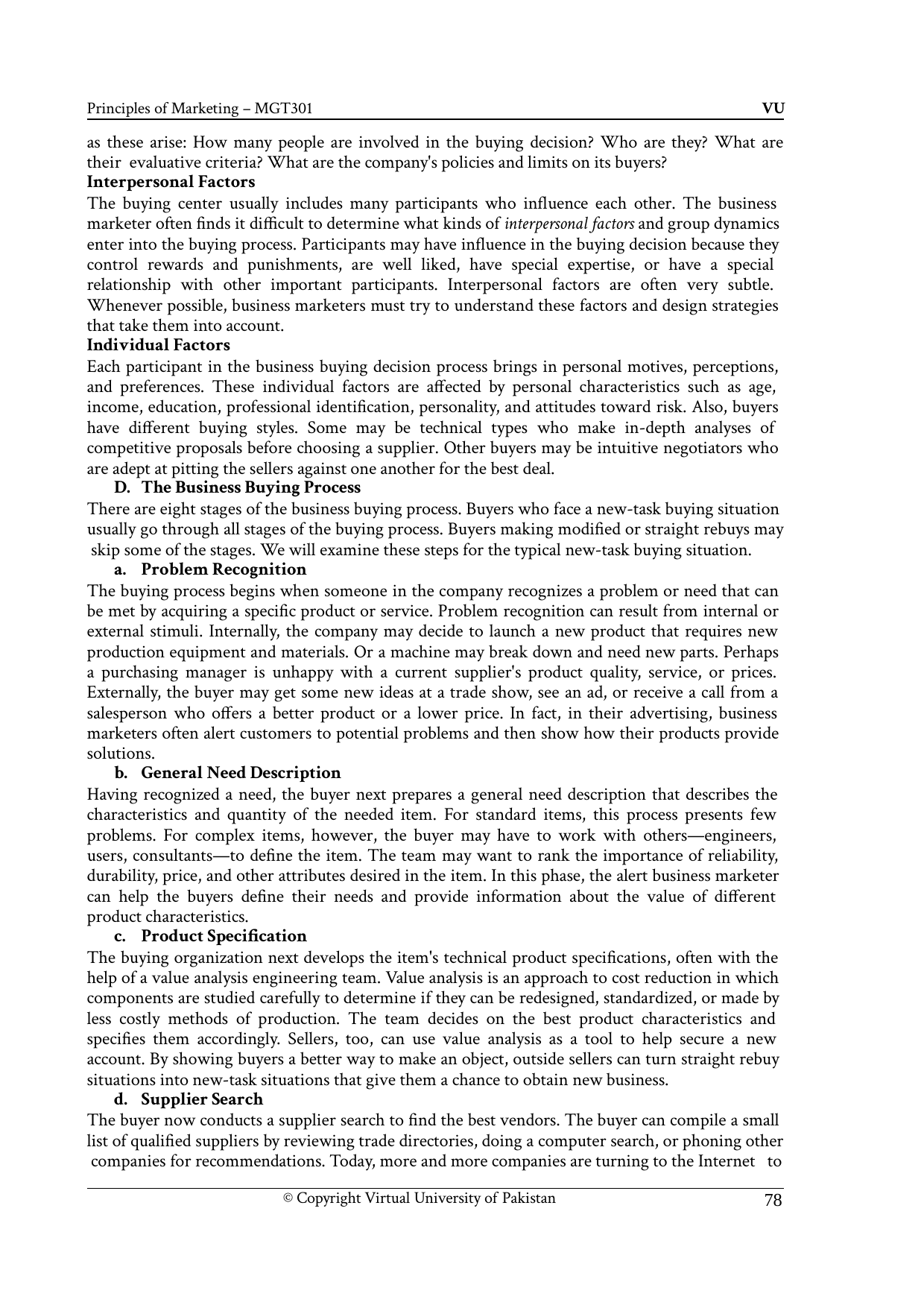

Principles of Marketing – MGT301	VU
as these arise: How many people are involved in the buying decision? Who are they? What are their  evaluative criteria? What are the company's policies and limits on its buyers?
Interpersonal Factors
The buying center usually includes many participants who influence each other. The business  marketer often finds it difficult to determine what kinds of interpersonal factors and group dynamics  enter into the buying process. Participants may have influence in the buying decision because they  control rewards and punishments, are well liked, have special expertise, or have a special  relationship with other important participants. Interpersonal factors are often very subtle.  Whenever possible, business marketers must try to understand these factors and design strategies  that take them into account.
Individual Factors
Each participant in the business buying decision process brings in personal motives, perceptions,  and preferences. These individual factors are affected by personal characteristics such as age,  income, education, professional identification, personality, and attitudes toward risk. Also, buyers  have different buying styles. Some may be technical types who make in-depth analyses of  competitive proposals before choosing a supplier. Other buyers may be intuitive negotiators who  are adept at pitting the sellers against one another for the best deal.
The Business Buying Process
There are eight stages of the business buying process. Buyers who face a new-task buying situation  usually go through all stages of the buying process. Buyers making modified or straight rebuys may  skip some of the stages. We will examine these steps for the typical new-task buying situation.
Problem Recognition
The buying process begins when someone in the company recognizes a problem or need that can  be met by acquiring a specific product or service. Problem recognition can result from internal or  external stimuli. Internally, the company may decide to launch a new product that requires new  production equipment and materials. Or a machine may break down and need new parts. Perhaps  a purchasing manager is unhappy with a current supplier's product quality, service, or prices.  Externally, the buyer may get some new ideas at a trade show, see an ad, or receive a call from a  salesperson who offers a better product or a lower price. In fact, in their advertising, business  marketers often alert customers to potential problems and then show how their products provide  solutions.
General Need Description
Having recognized a need, the buyer next prepares a general need description that describes the  characteristics and quantity of the needed item. For standard items, this process presents few  problems. For complex items, however, the buyer may have to work with others—engineers,  users, consultants—to define the item. The team may want to rank the importance of reliability,  durability, price, and other attributes desired in the item. In this phase, the alert business marketer  can help the buyers define their needs and provide information about the value of different  product characteristics.
Product Specification
The buying organization next develops the item's technical product specifications, often with the  help of a value analysis engineering team. Value analysis is an approach to cost reduction in which  components are studied carefully to determine if they can be redesigned, standardized, or made by  less costly methods of production. The team decides on the best product characteristics and  specifies them accordingly. Sellers, too, can use value analysis as a tool to help secure a new  account. By showing buyers a better way to make an object, outside sellers can turn straight rebuy  situations into new-task situations that give them a chance to obtain new business.
Supplier Search
The buyer now conducts a supplier search to find the best vendors. The buyer can compile a small  list of qualified suppliers by reviewing trade directories, doing a computer search, or phoning other  companies for recommendations. Today, more and more companies are turning to the Internet  to

© Copyright Virtual University of Pakistan
78